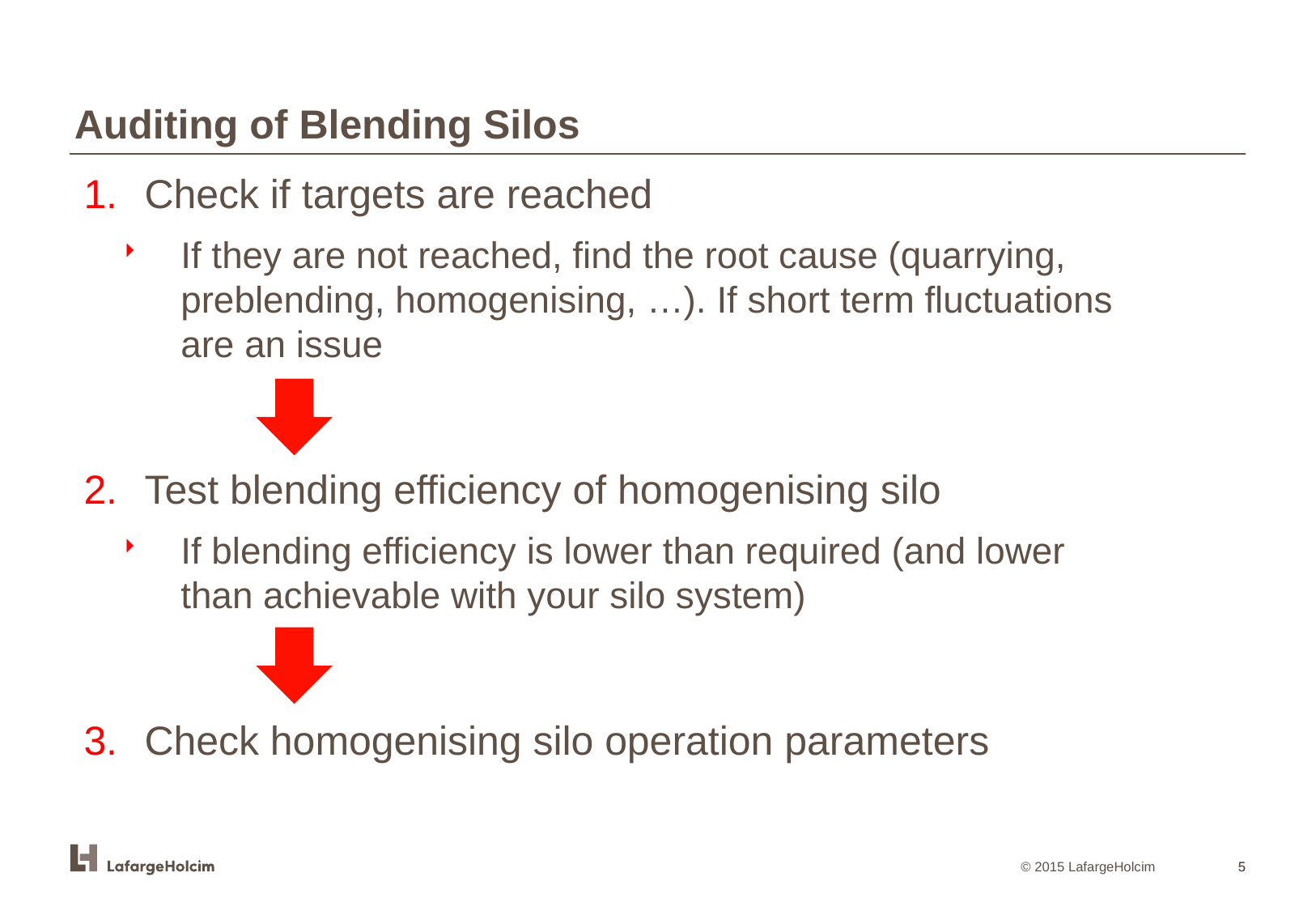

Auditing of Blending Silos
Check if targets are reached
If they are not reached, find the root cause (quarrying, preblending, homogenising, …). If short term fluctuations are an issue

Test blending efficiency of homogenising silo
If blending efficiency is lower than required (and lower than achievable with your silo system)

Check homogenising silo operation parameters

5
5